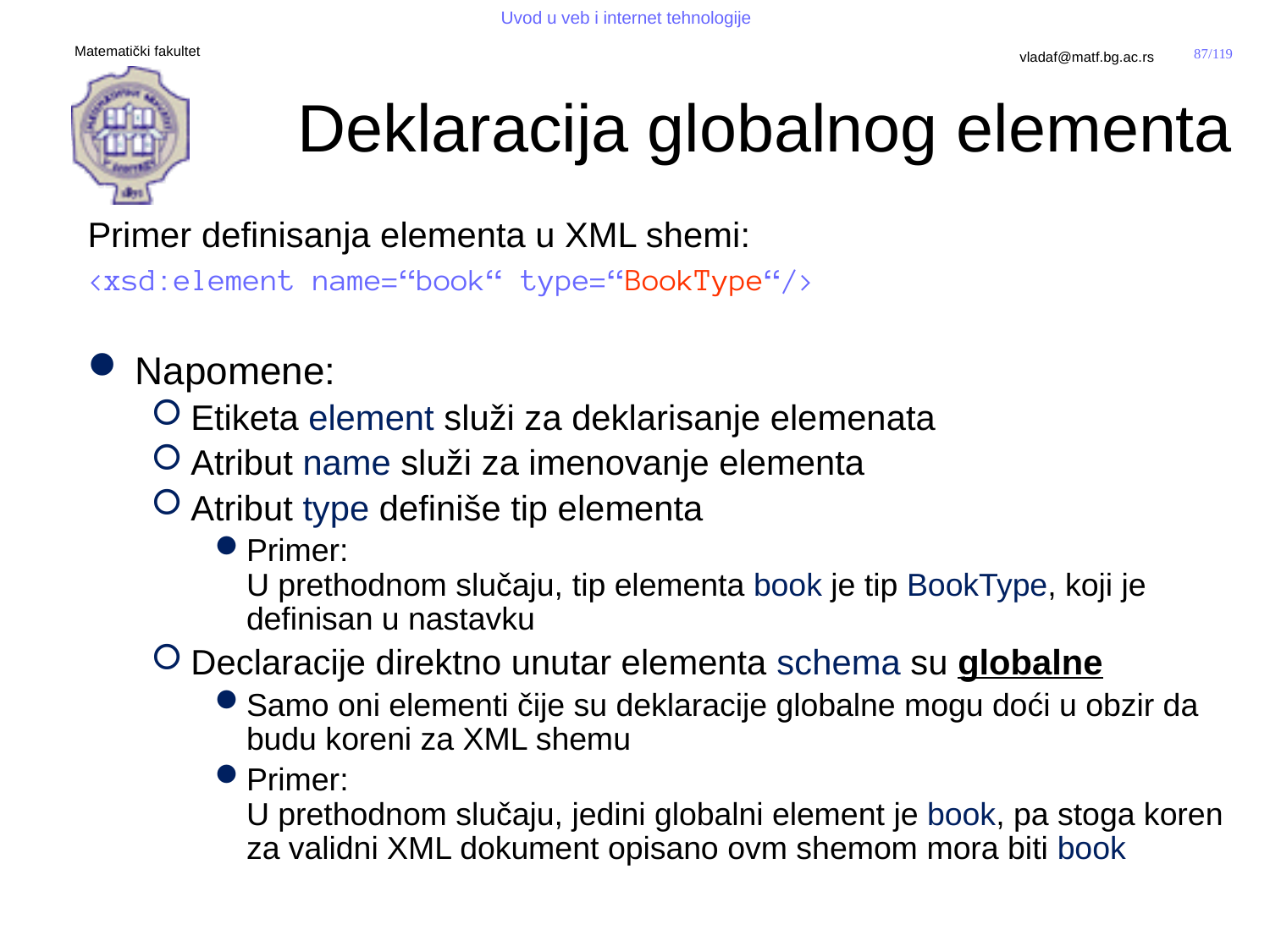

# Deklaracija globalnog elementa
Primer definisanja elementa u XML shemi:
<xsd:element name=“book“ type=“BookType“/>
Napomene:
Etiketa element služi za deklarisanje elemenata
Atribut name služi za imenovanje elementa
Atribut type definiše tip elementa
Primer:
U prethodnom slučaju, tip elementa book je tip BookType, koji je definisan u nastavku
Declaracije direktno unutar elementa schema su globalne
Samo oni elementi čije su deklaracije globalne mogu doći u obzir da budu koreni za XML shemu
Primer:
U prethodnom slučaju, jedini globalni element je book, pa stoga koren za validni XML dokument opisano ovm shemom mora biti book